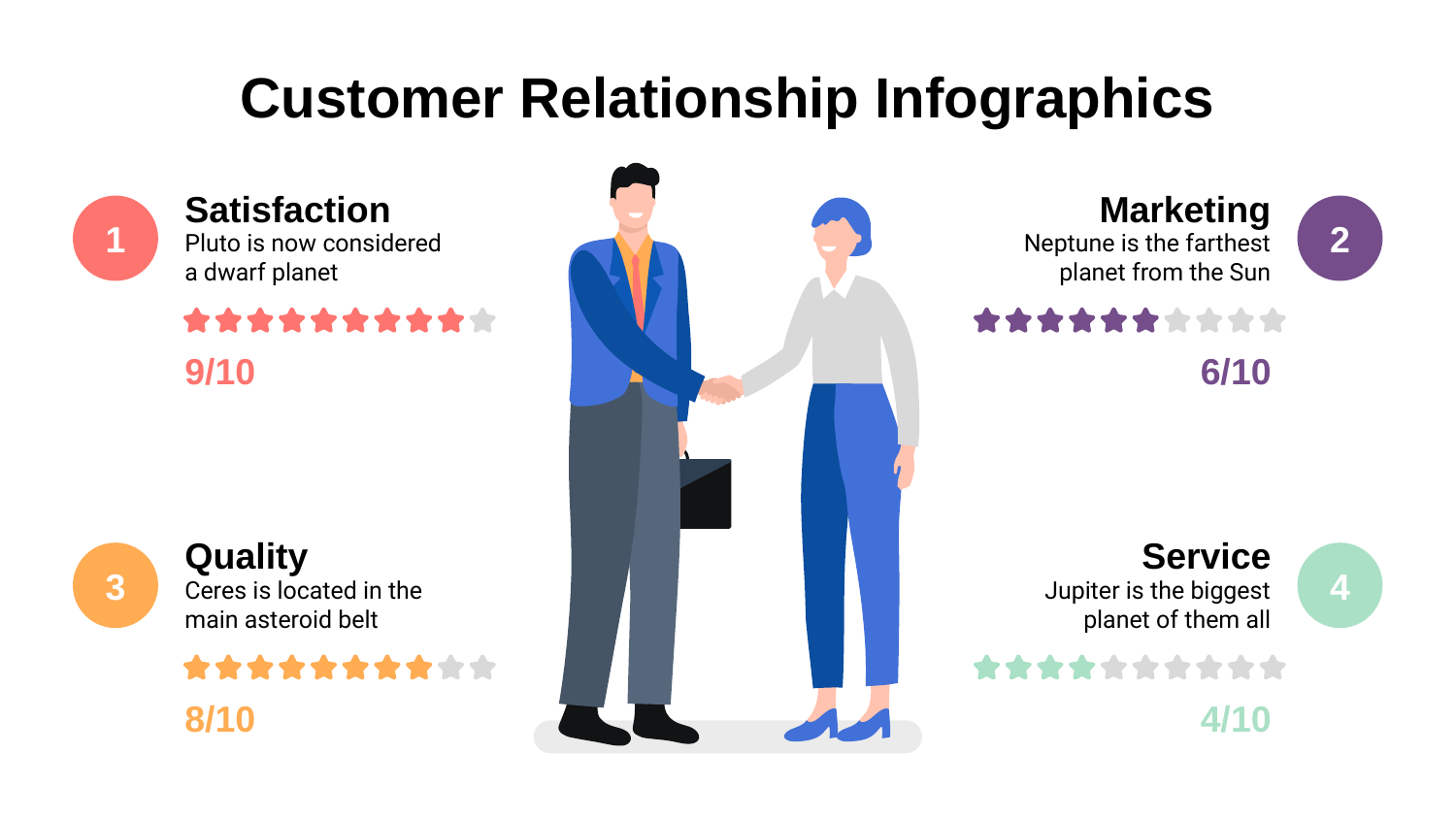

# Customer Relationship Infographics

Satisfaction
Pluto is now considered a dwarf planet
1
9/10
Marketing
2
Neptune is the farthest planet from the Sun
6/10

Quality
3
Ceres is located in the main asteroid belt
8/10
Service
4
Jupiter is the biggest planet of them all
4/10